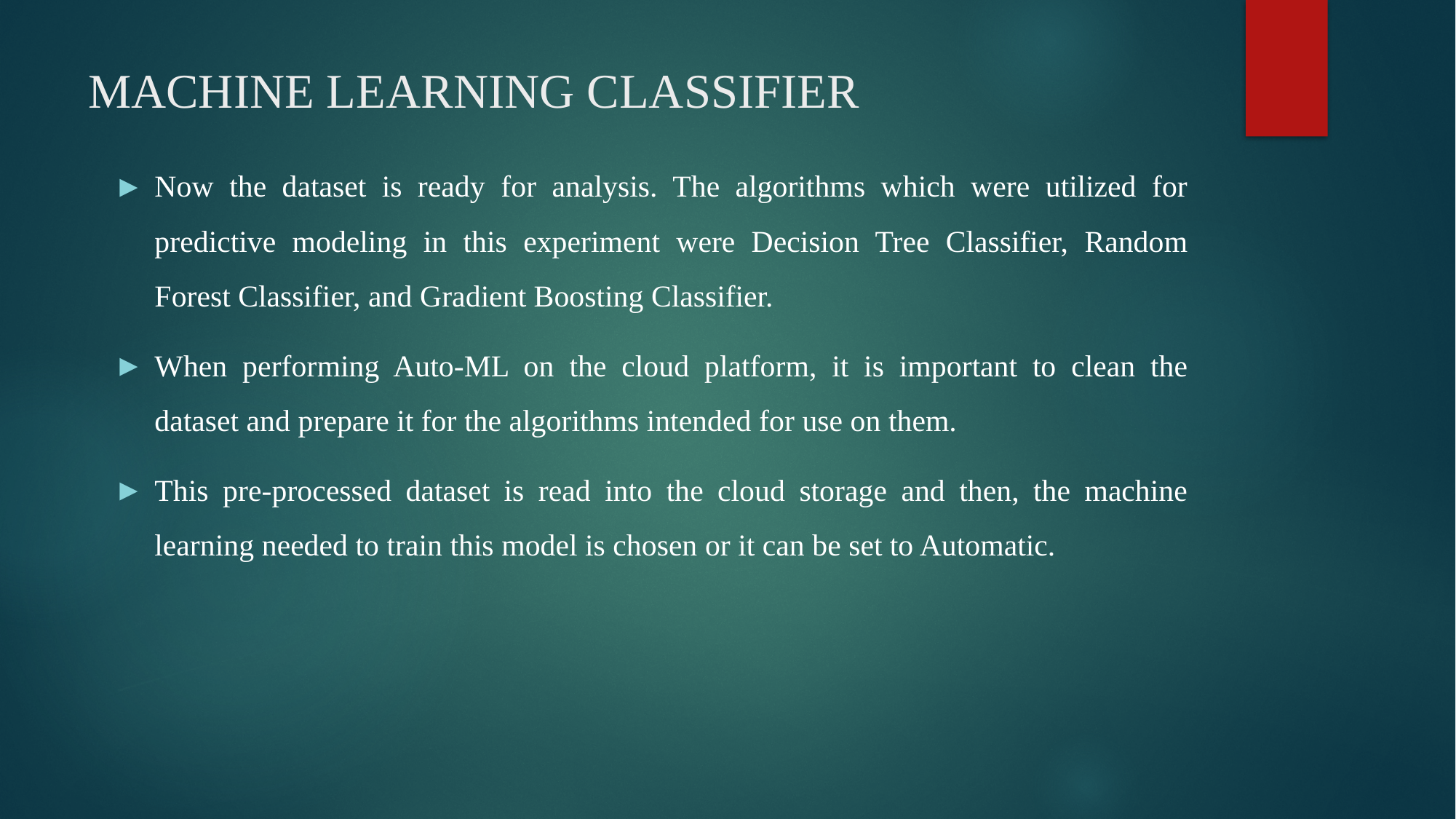

# MACHINE LEARNING CLASSIFIER
Now the dataset is ready for analysis. The algorithms which were utilized for predictive modeling in this experiment were Decision Tree Classifier, Random Forest Classifier, and Gradient Boosting Classifier.
When performing Auto-ML on the cloud platform, it is important to clean the dataset and prepare it for the algorithms intended for use on them.
This pre-processed dataset is read into the cloud storage and then, the machine learning needed to train this model is chosen or it can be set to Automatic.